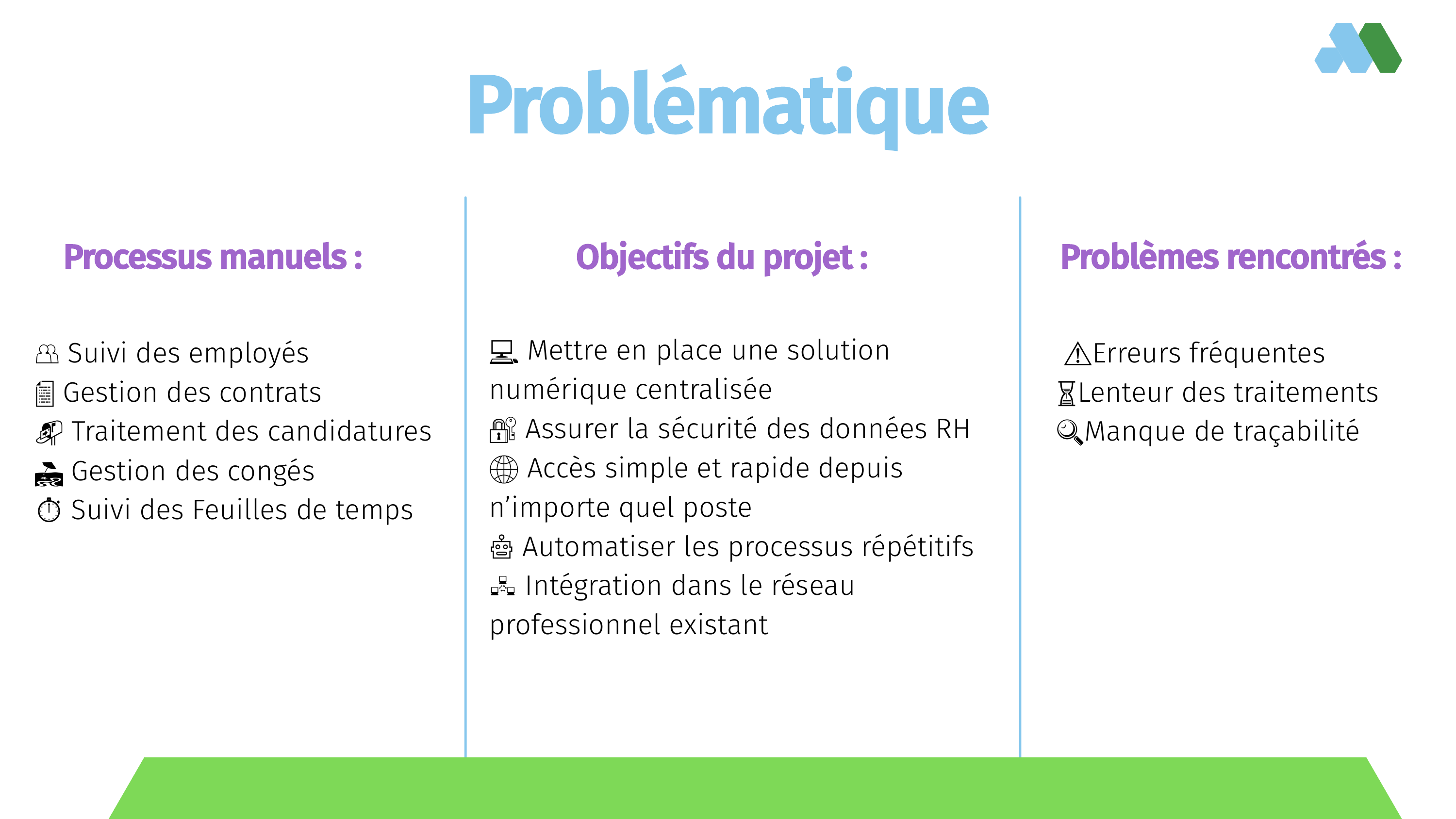

Problématique

 Processus manuels :
 Problèmes rencontrés :
Objectifs du projet :
💻 Mettre en place une solution numérique centralisée
🔐 Assurer la sécurité des données RH
🌐 Accès simple et rapide depuis n’importe quel poste
🤖 Automatiser les processus répétitifs
🖧 Intégration dans le réseau professionnel existant
👥 Suivi des employés
📄 Gestion des contrats
📬 Traitement des candidatures
🏖️ Gestion des congés
⏱️ Suivi des Feuilles de temps
 ⚠️Erreurs fréquentes
⏳Lenteur des traitements
🔍Manque de traçabilité